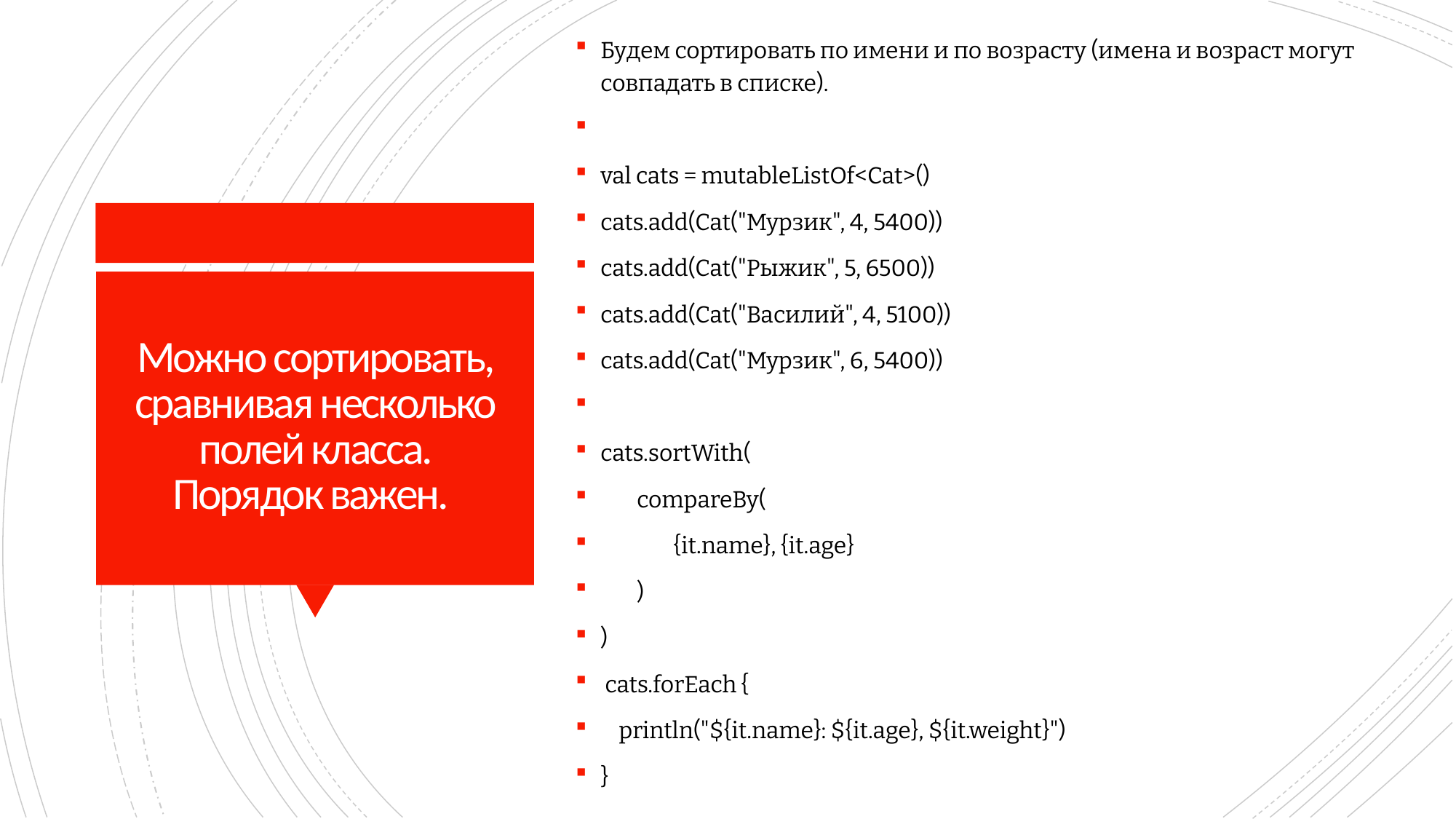

Будем сортировать по имени и по возрасту (имена и возраст могут совпадать в списке).

val cats = mutableListOf<Cat>()
cats.add(Cat("Мурзик", 4, 5400))
cats.add(Cat("Рыжик", 5, 6500))
cats.add(Cat("Василий", 4, 5100))
cats.add(Cat("Мурзик", 6, 5400))

cats.sortWith(
        compareBy(
                {it.name}, {it.age}
        )
)
 cats.forEach {
    println("${it.name}: ${it.age}, ${it.weight}")
}
# Можно сортировать, сравнивая несколько полей класса. Порядок важен.